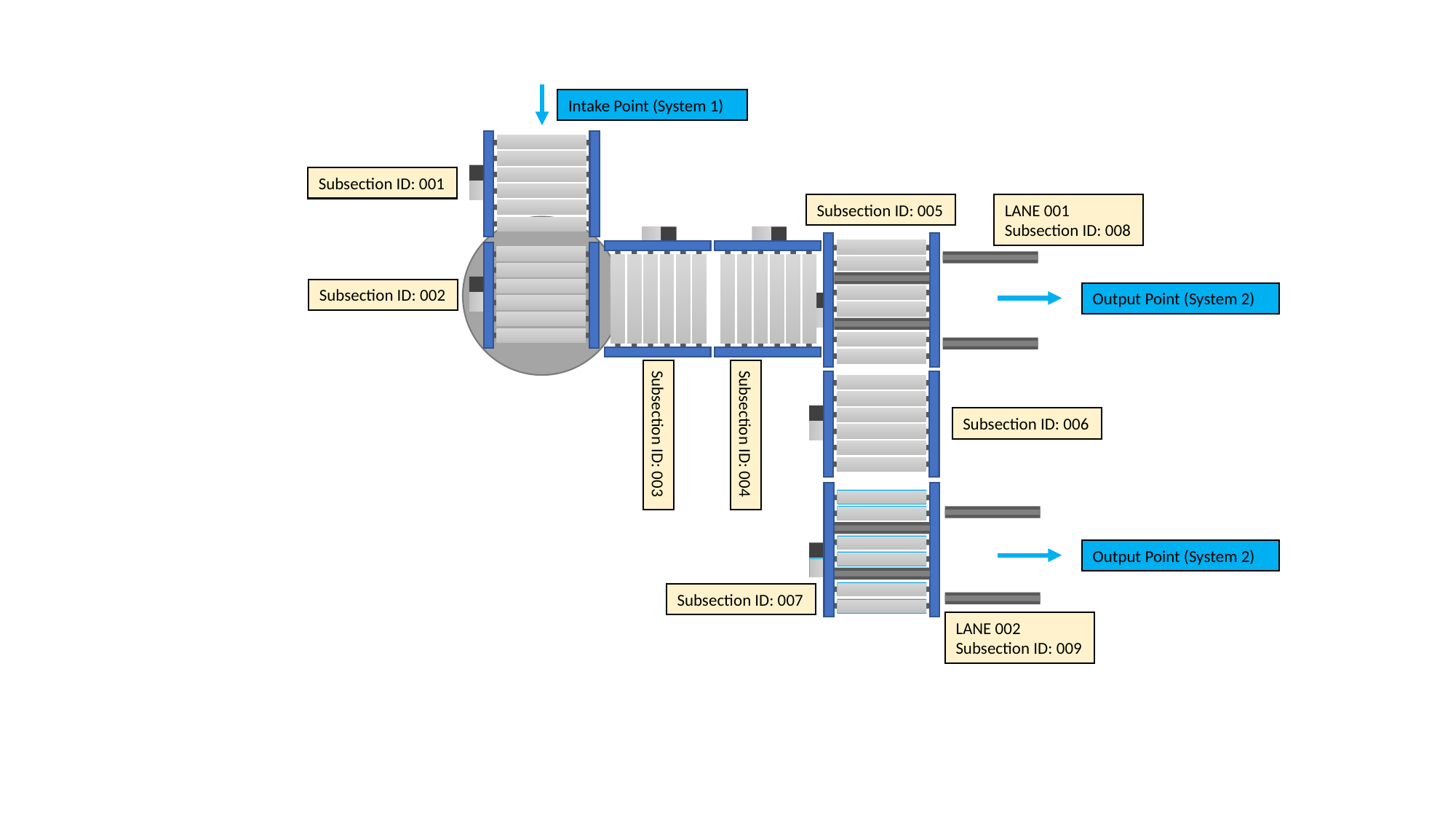

Intake Point (System 1)

Subsection ID: 001

LANE 001
Subsection ID: 008
Subsection ID: 005

Subsection ID: 002
Output Point (System 2)

Subsection ID: 003

Subsection ID: 004

Subsection ID: 006

Subsection ID: 007

LANE 002
Subsection ID: 009
Output Point (System 2)